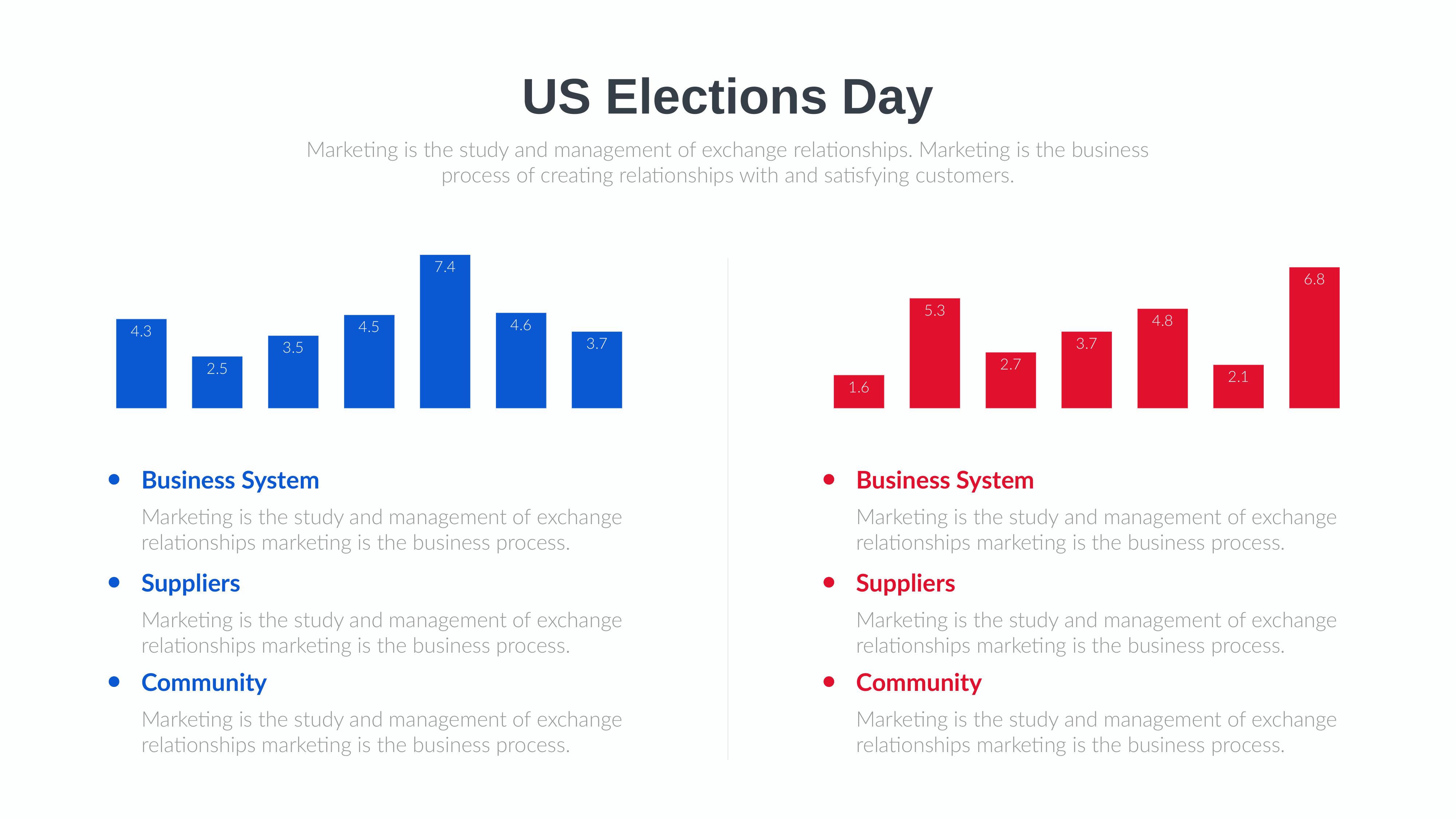

US Elections Day
Marketing is the study and management of exchange relationships. Marketing is the business process of creating relationships with and satisfying customers.

### Chart

| Category | Series 1 |
|---|---|
| Jan | 4.3 |
| Feb | 2.5 |
| Mar | 3.5 |
| Apr | 4.5 |
| May | 7.4 |
| Jun | 4.6 |
| Jul | 3.7 |

### Chart

| Category | Series 1 |
|---|---|
| Jan | 1.6 |
| Feb | 5.3 |
| Mar | 2.7 |
| Apr | 3.7 |
| May | 4.8 |
| Jun | 2.1 |
| Jul | 6.8 |
Business System
Marketing is the study and management of exchange relationships marketing is the business process.
Suppliers
Marketing is the study and management of exchange relationships marketing is the business process.
Community
Marketing is the study and management of exchange relationships marketing is the business process.

Business System

Marketing is the study and management of exchange relationships marketing is the business process.
Suppliers

Marketing is the study and management of exchange relationships marketing is the business process.
Community

Marketing is the study and management of exchange relationships marketing is the business process.